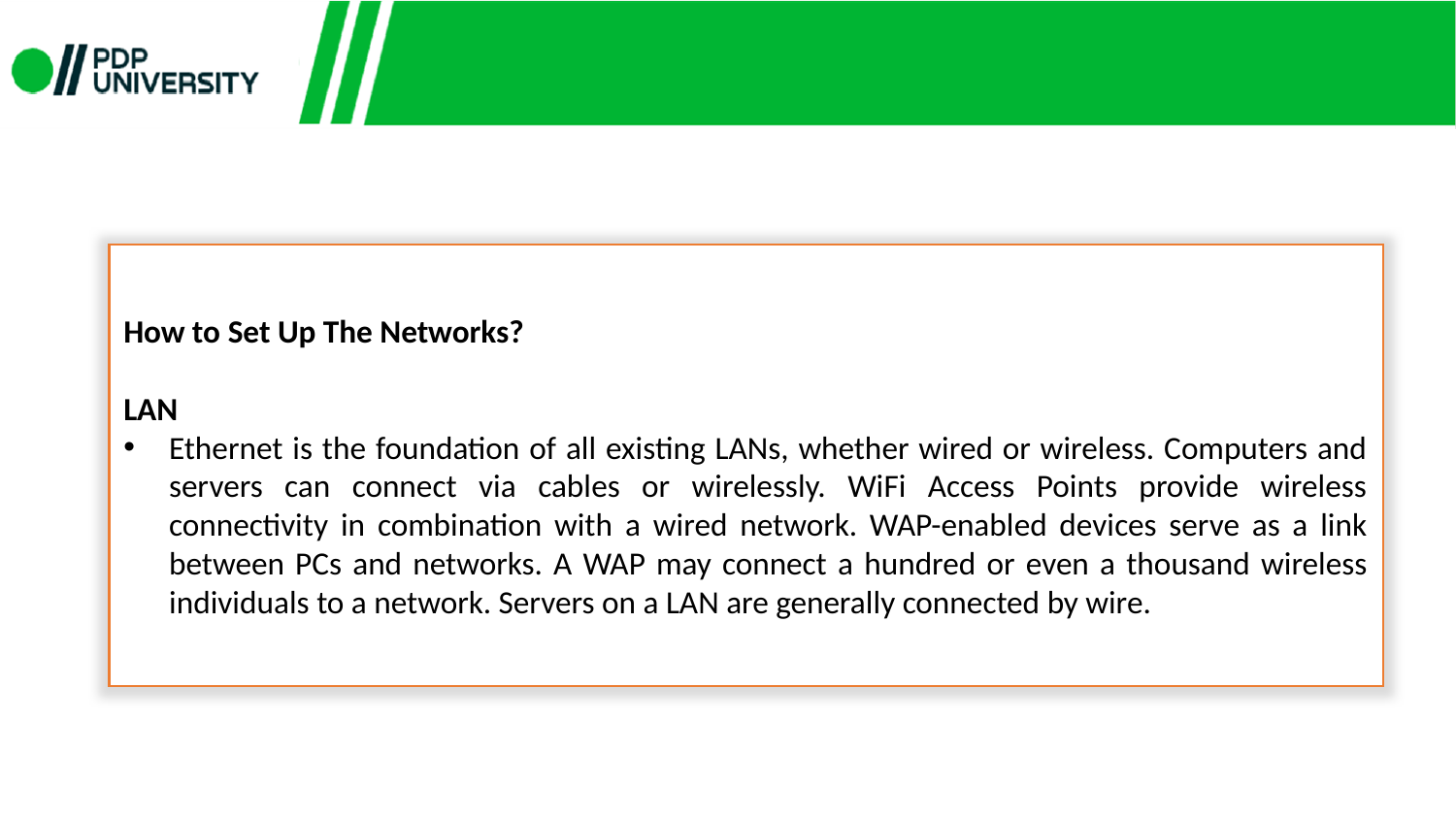

How to Set Up The Networks?

LAN
Ethernet is the foundation of all existing LANs, whether wired or wireless. Computers and servers can connect via cables or wirelessly. WiFi Access Points provide wireless connectivity in combination with a wired network. WAP-enabled devices serve as a link between PCs and networks. A WAP may connect a hundred or even a thousand wireless individuals to a network. Servers on a LAN are generally connected by wire.